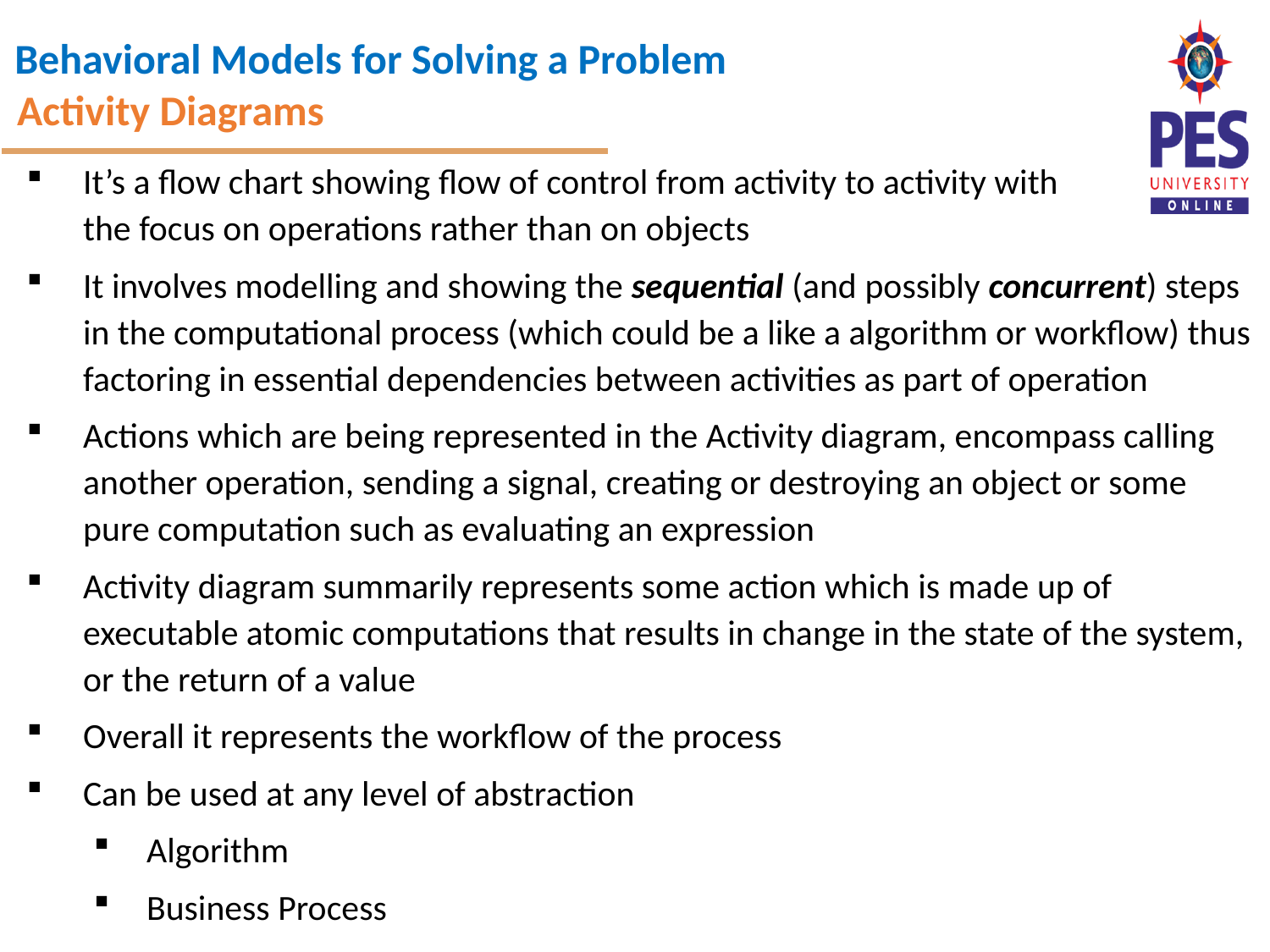

Activity Diagrams
It’s a flow chart showing flow of control from activity to activity with
the focus on operations rather than on objects
It involves modelling and showing the sequential (and possibly concurrent) steps in the computational process (which could be a like a algorithm or workflow) thus factoring in essential dependencies between activities as part of operation
Actions which are being represented in the Activity diagram, encompass calling another operation, sending a signal, creating or destroying an object or some pure computation such as evaluating an expression
Activity diagram summarily represents some action which is made up of executable atomic computations that results in change in the state of the system, or the return of a value
Overall it represents the workflow of the process
Can be used at any level of abstraction
Algorithm
Business Process